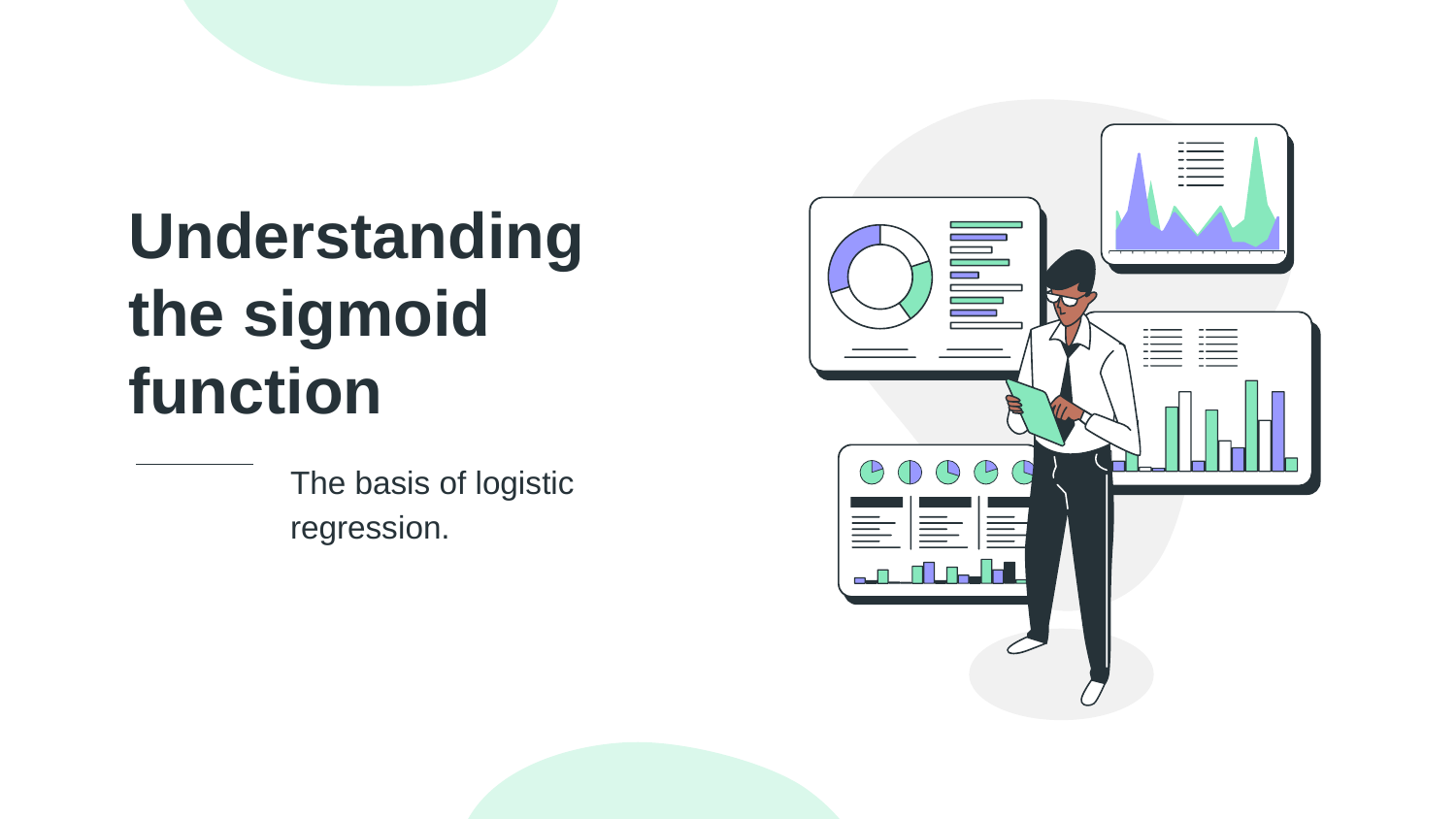

# Understanding the sigmoid function
The basis of logistic regression.